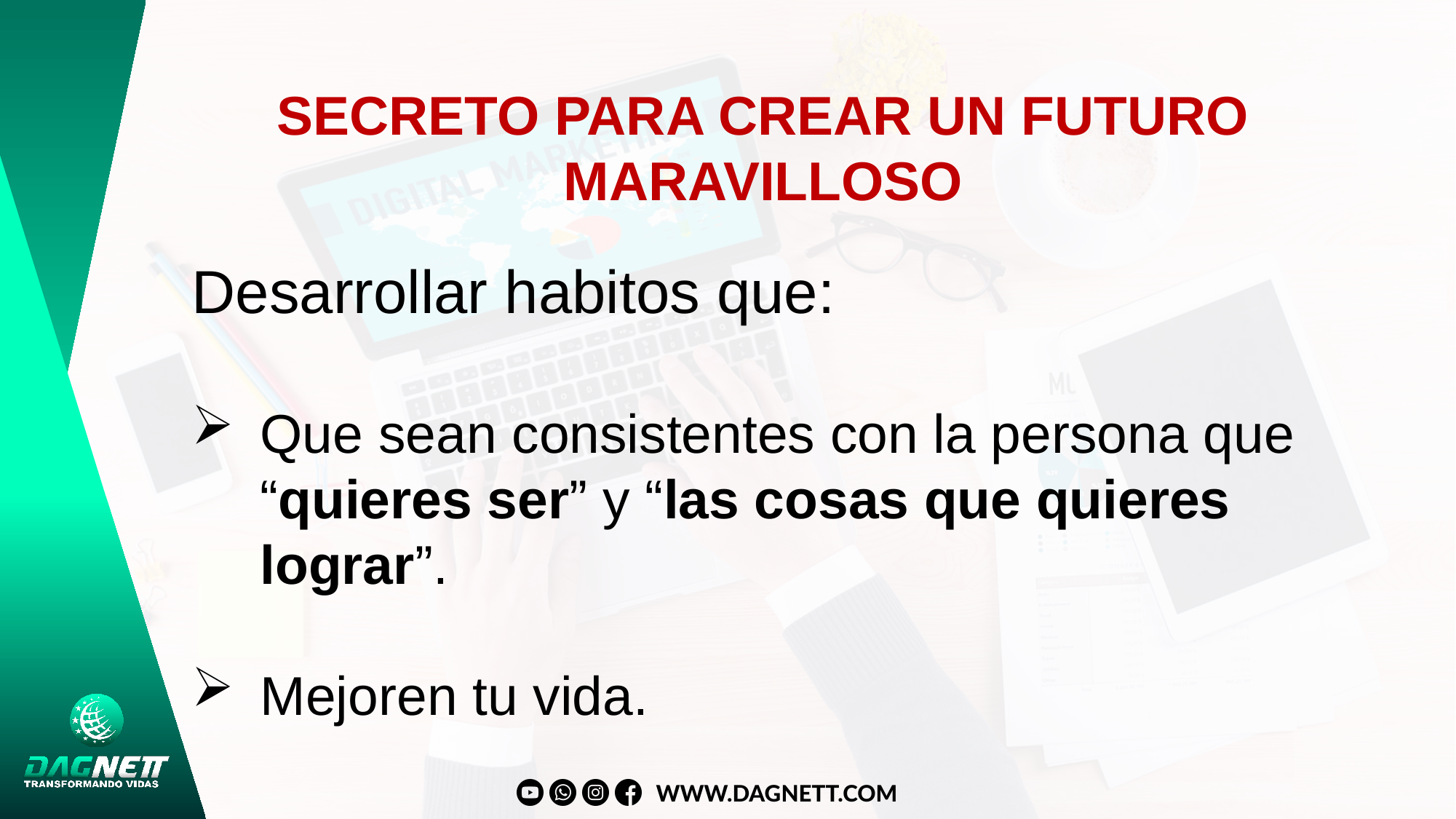

SECRETO PARA CREAR UN FUTURO MARAVILLOSO
Desarrollar habitos que:

Que sean consistentes con la persona que “quieres ser” y “las cosas que quieres lograr”.

Mejoren tu vida.